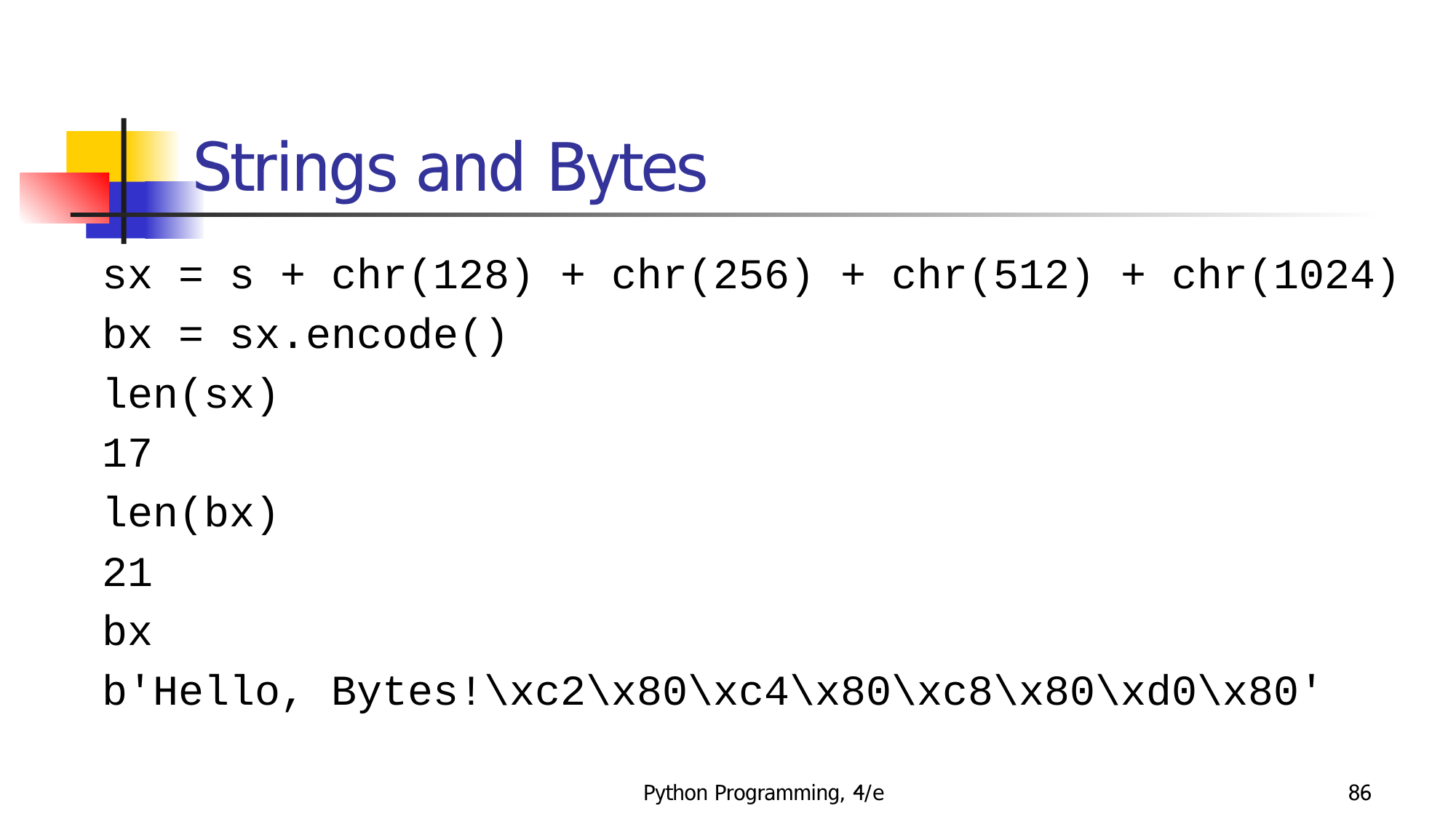

# Strings and Bytes
sx = s + chr(128) + chr(256) + chr(512) + chr(1024)
bx = sx.encode()
len(sx)
17
len(bx)
21
bx
b'Hello, Bytes!\xc2\x80\xc4\x80\xc8\x80\xd0\x80'
Python Programming, 4/e
86